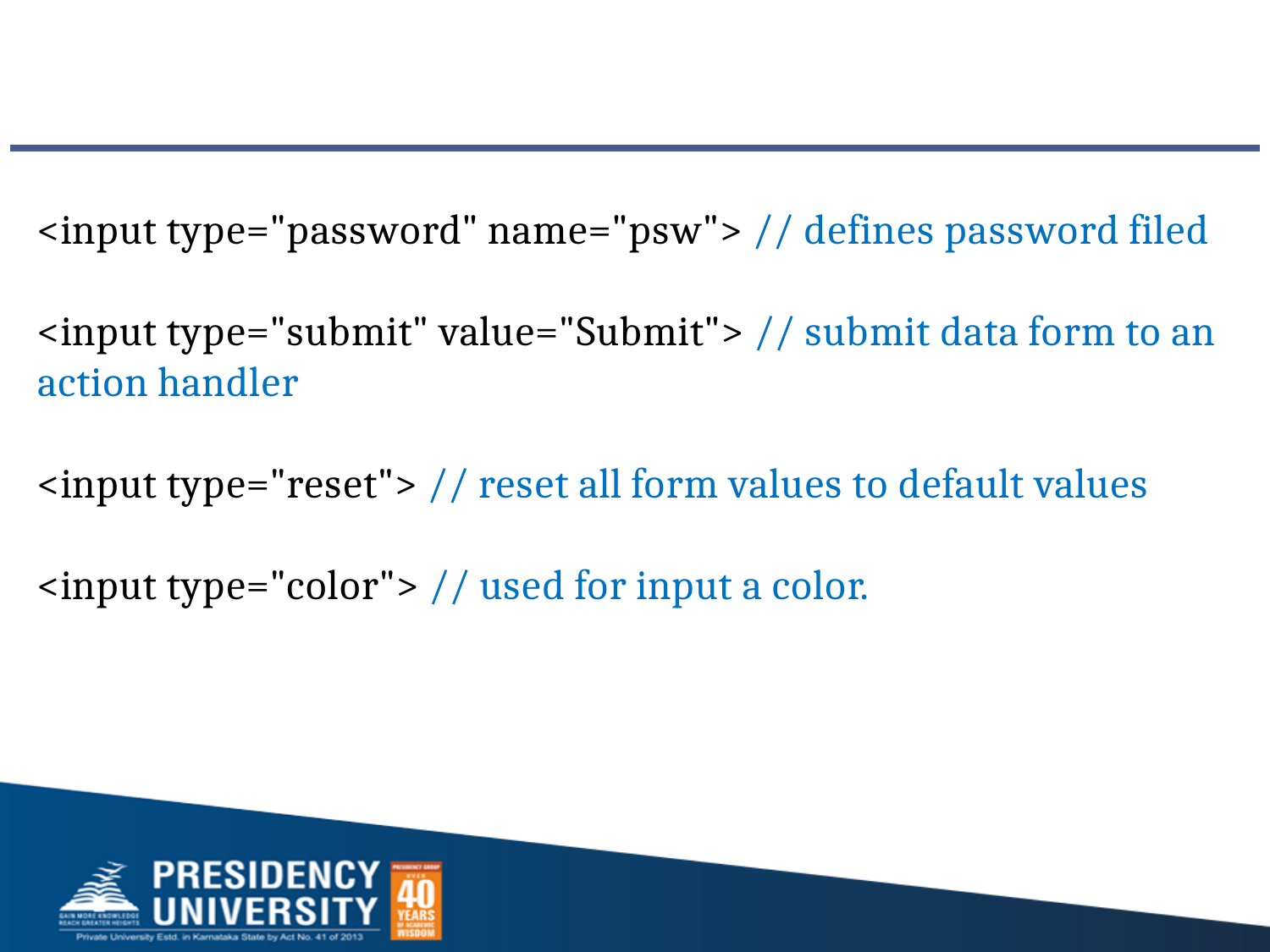

<input type="password" name="psw"> // defines password filed

<input type="submit" value="Submit"> // submit data form to an action handler

<input type="reset"> // reset all form values to default values

<input type="color"> // used for input a color.